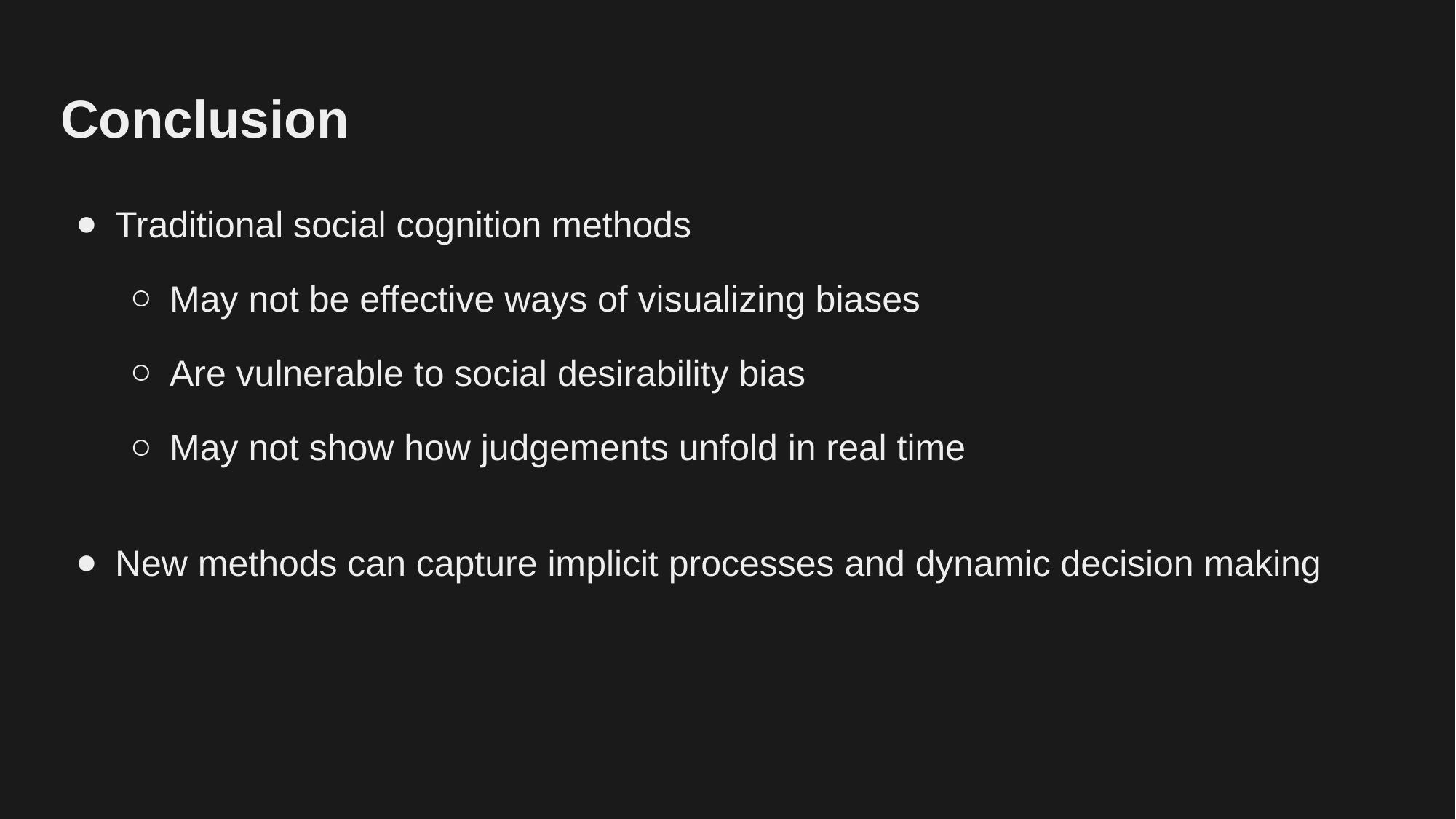

# Conclusion
Traditional social cognition methods
May not be effective ways of visualizing biases
Are vulnerable to social desirability bias
May not show how judgements unfold in real time

New methods can capture implicit processes and dynamic decision making